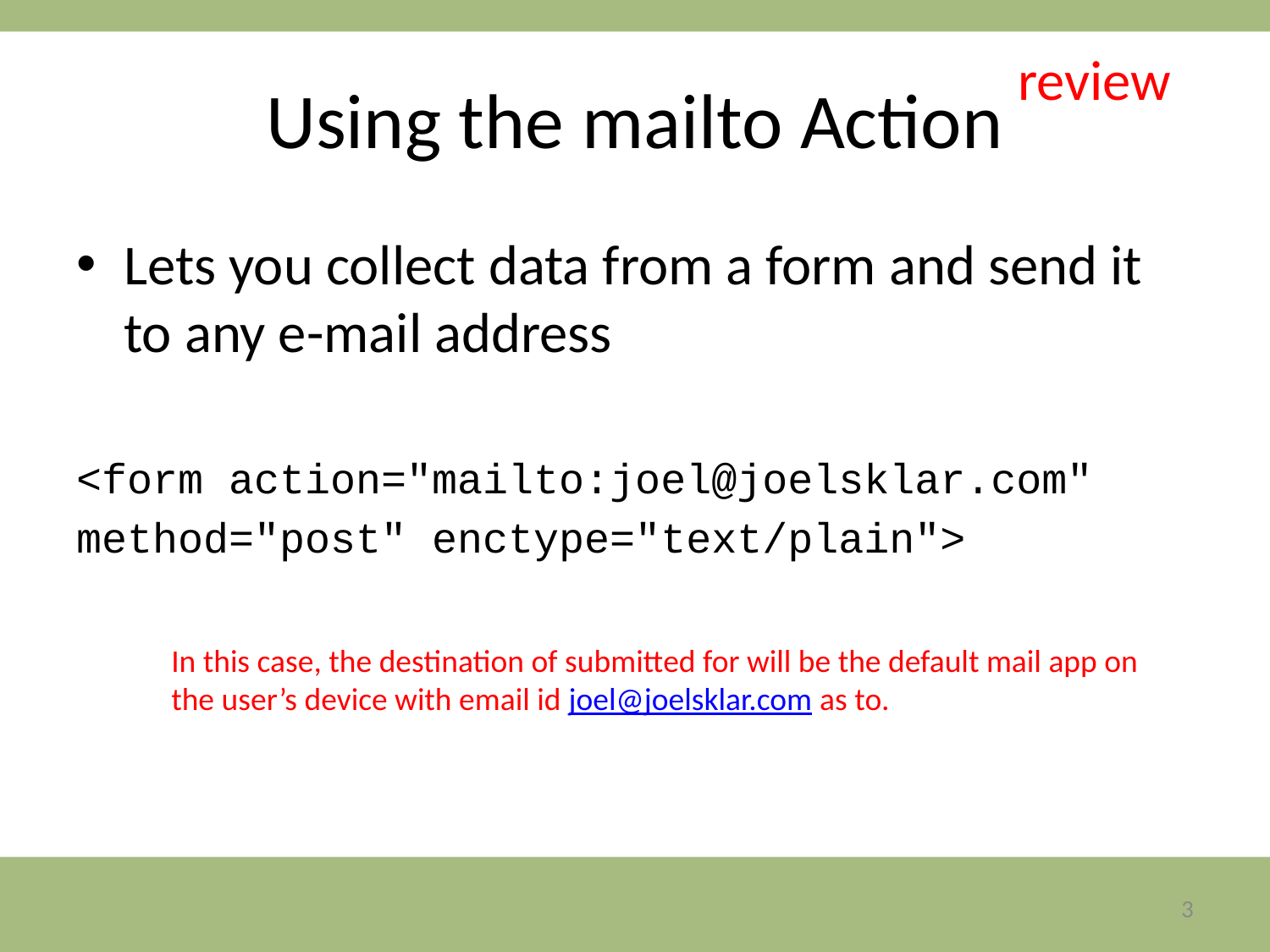

# Using the mailto Action
review
Lets you collect data from a form and send it to any e-mail address

<form action="mailto:joel@joelsklar.com"
method="post" enctype="text/plain">
In this case, the destination of submitted for will be the default mail app on the user’s device with email id joel@joelsklar.com as to.
3